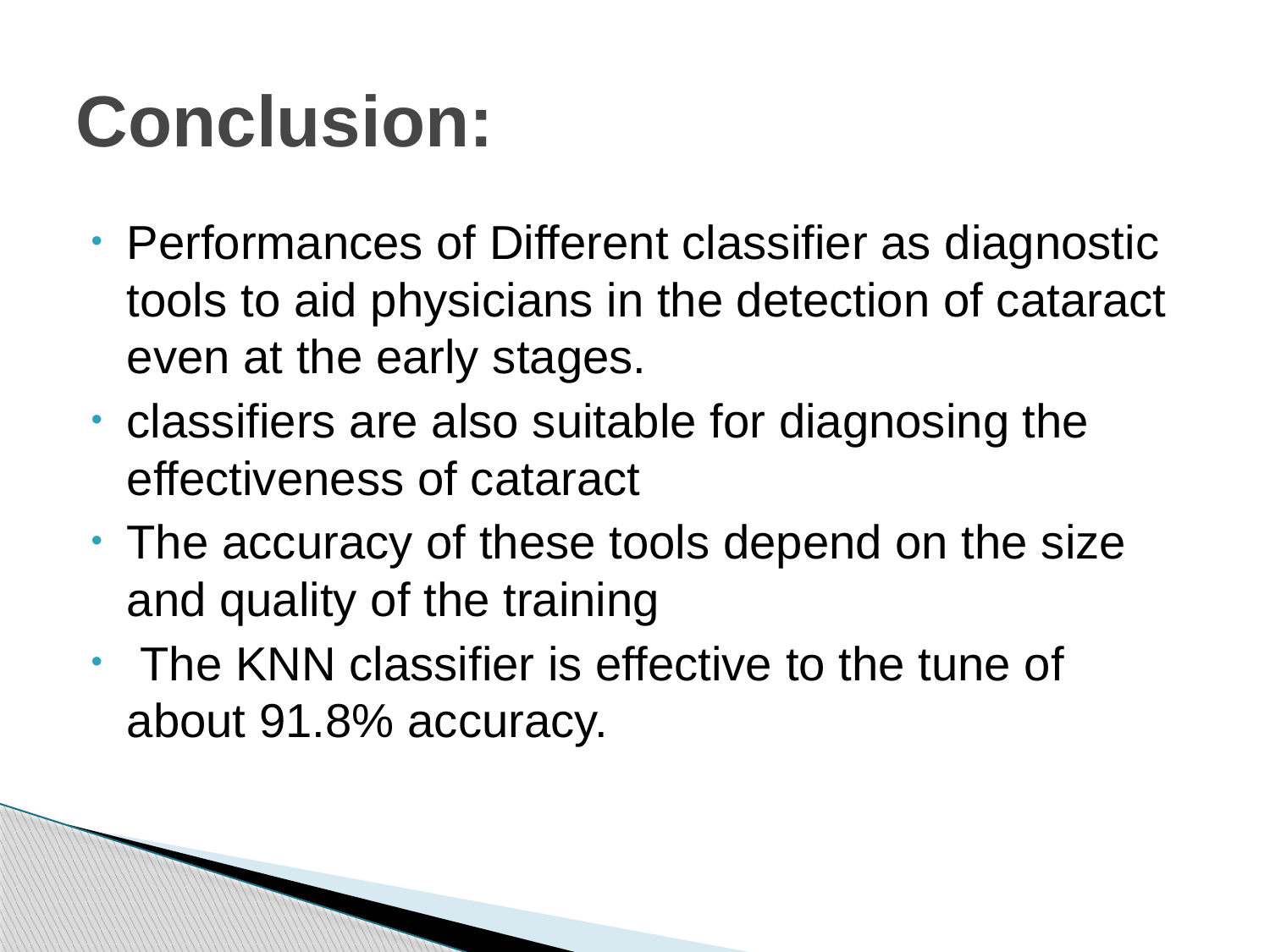

# Conclusion:
Performances of Different classifier as diagnostic tools to aid physicians in the detection of cataract even at the early stages.
classifiers are also suitable for diagnosing the effectiveness of cataract
The accuracy of these tools depend on the size and quality of the training
 The KNN classifier is effective to the tune of about 91.8% accuracy.